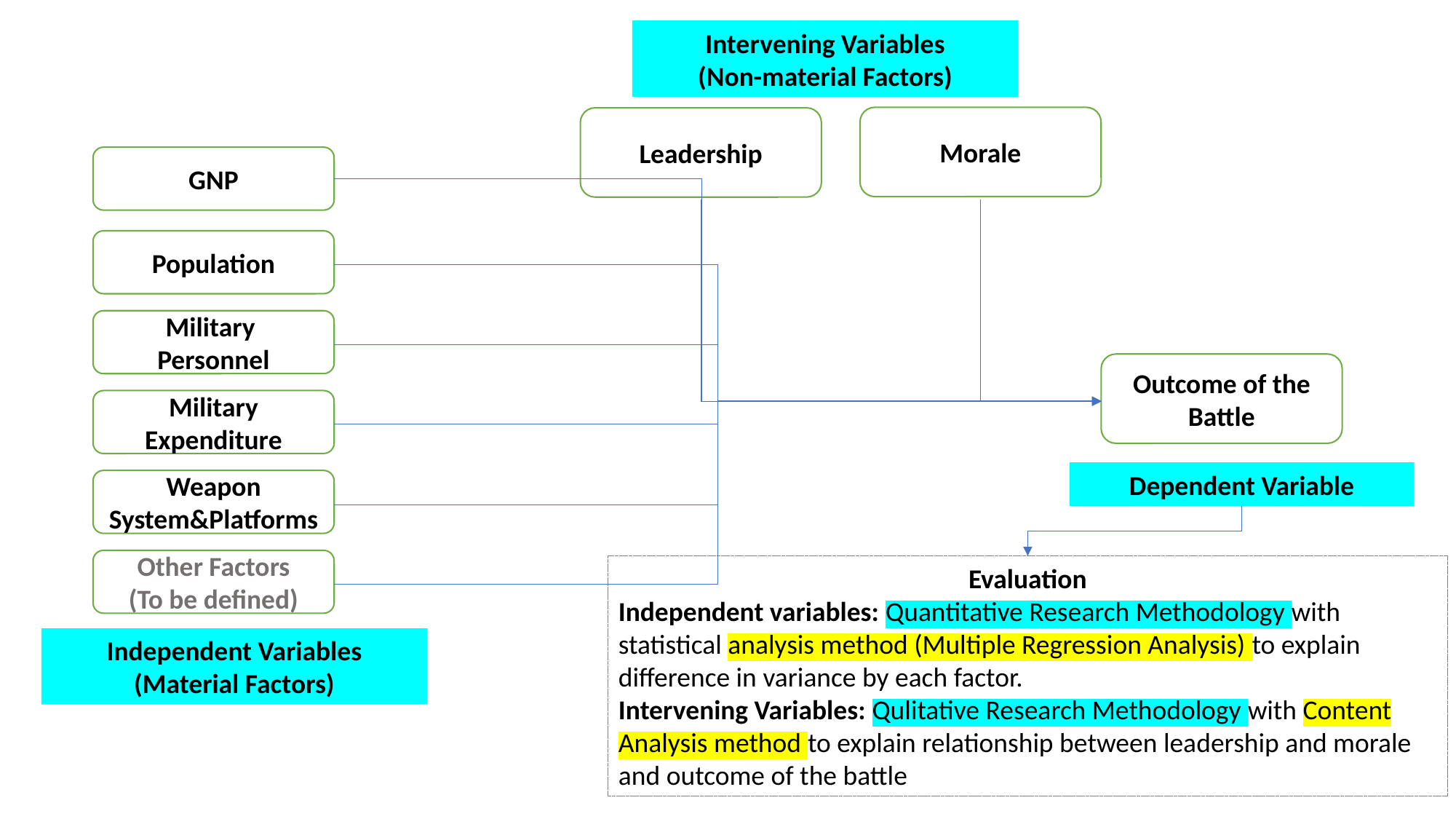

Intervening Variables
(Non-material Factors)
Morale
Leadership
GNP
Population
Military
Personnel
Outcome of the Battle
Military Expenditure
Dependent Variable
Weapon System&Platforms
Other Factors
(To be defined)
Evaluation
Independent variables: Quantitative Research Methodology with statistical analysis method (Multiple Regression Analysis) to explain difference in variance by each factor.
Intervening Variables: Qulitative Research Methodology with Content Analysis method to explain relationship between leadership and morale and outcome of the battle
Independent Variables
(Material Factors)